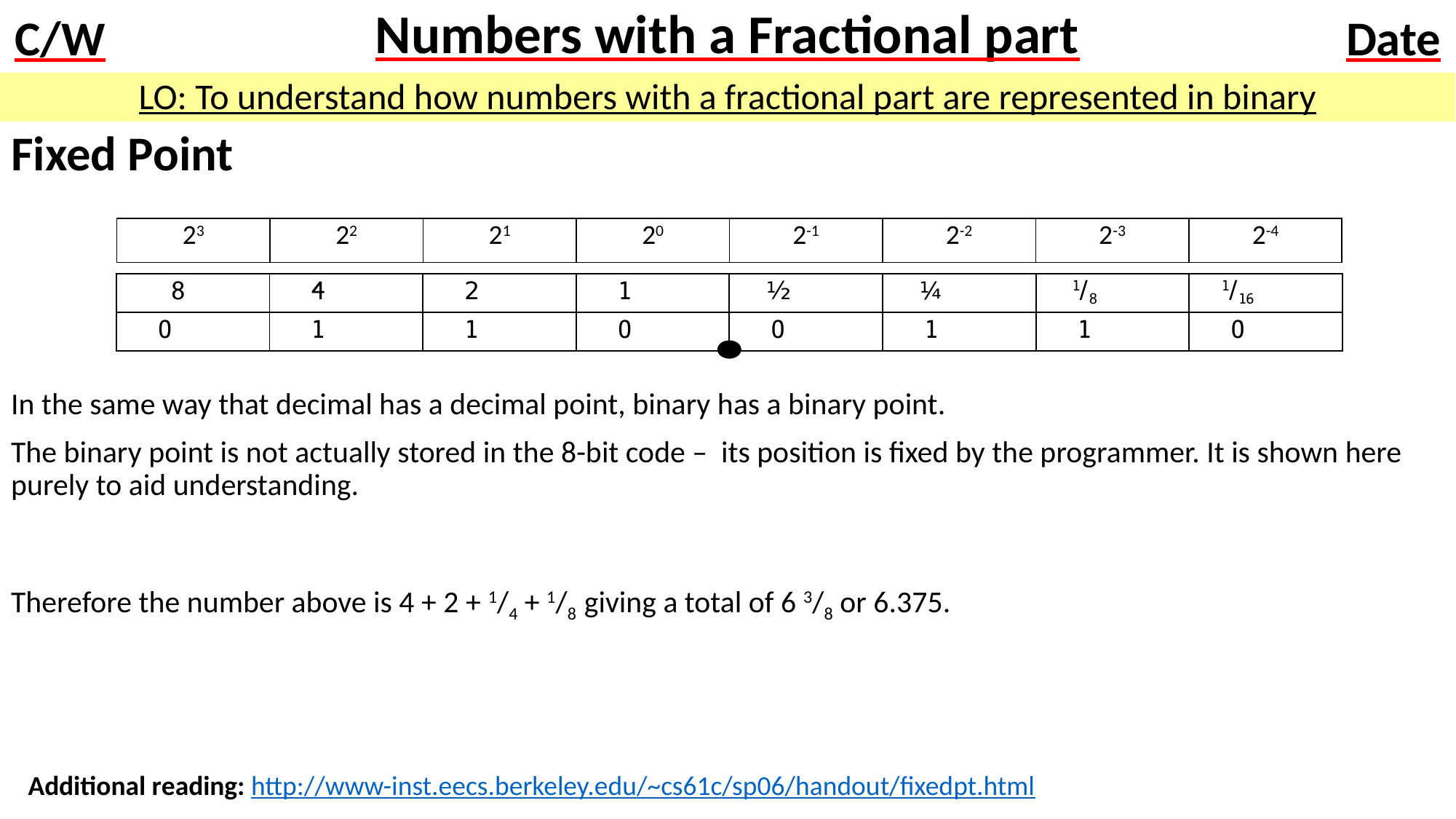

# Numbers with a Fractional part
LO: To understand how numbers with a fractional part are represented in binary
Fixed Point

In the same way that decimal has a decimal point, binary has a binary point.
The binary point is not actually stored in the 8-bit code –  its position is fixed by the programmer. It is shown here purely to aid understanding.
Therefore the number above is 4 + 2 + 1/4 + 1/8  giving a total of 6 3/8 or 6.375.
| 23 | 22 | 21 | 20 | 2-1 | 2-2 | 2-3 | 2-4 |
| --- | --- | --- | --- | --- | --- | --- | --- |
| 8 | 4 | 2 | 1 | ½ | ¼ | 1/8 | 1/16 |
| --- | --- | --- | --- | --- | --- | --- | --- |
| 0 | 1 | 1 | 0 | 0 | 1 | 1 | 0 |

Additional reading: http://www-inst.eecs.berkeley.edu/~cs61c/sp06/handout/fixedpt.html